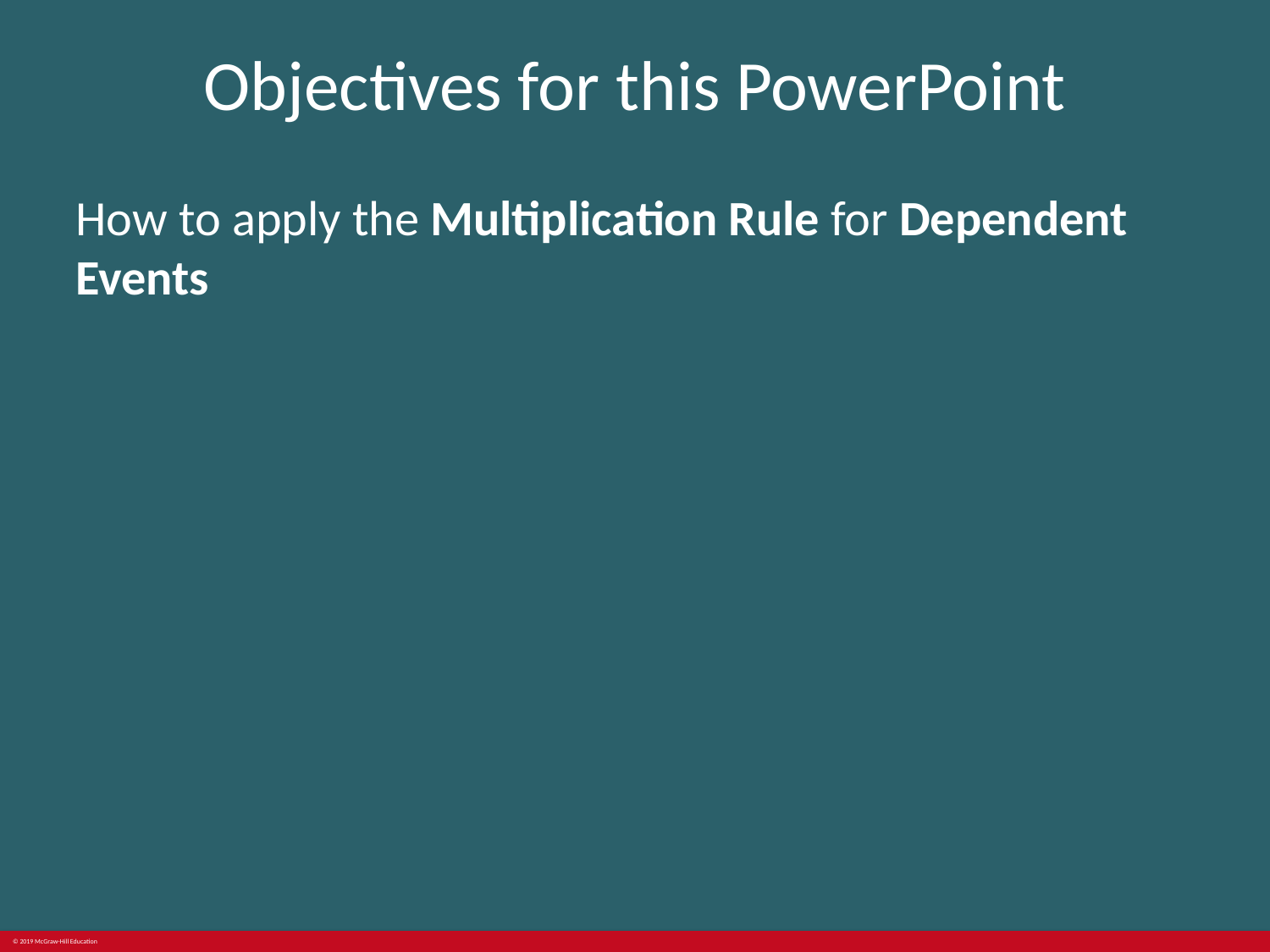

# Objectives for this PowerPoint
How to apply the Multiplication Rule for Dependent Events